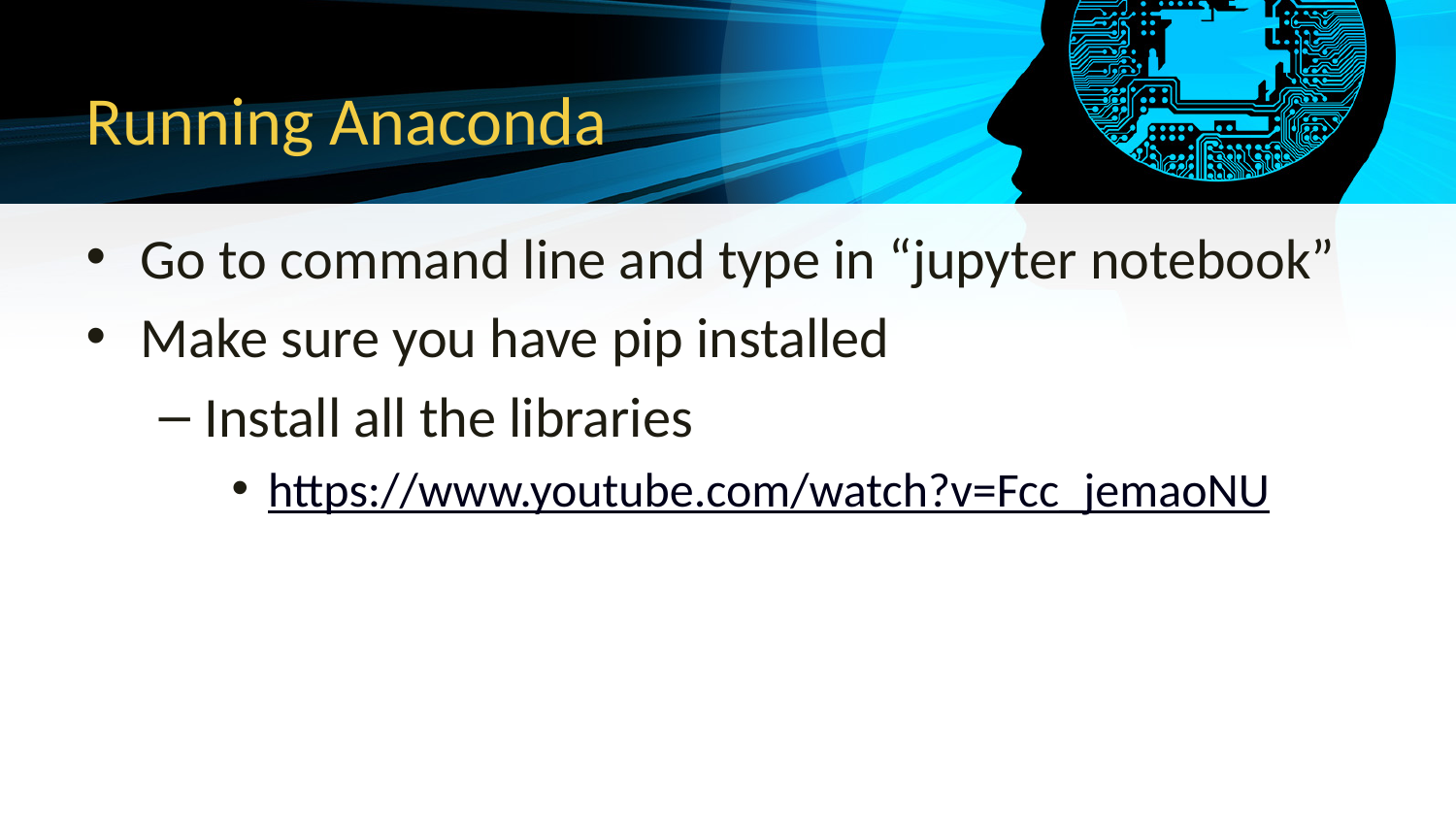

# Running Anaconda
Go to command line and type in “jupyter notebook”
Make sure you have pip installed
Install all the libraries
https://www.youtube.com/watch?v=Fcc_jemaoNU